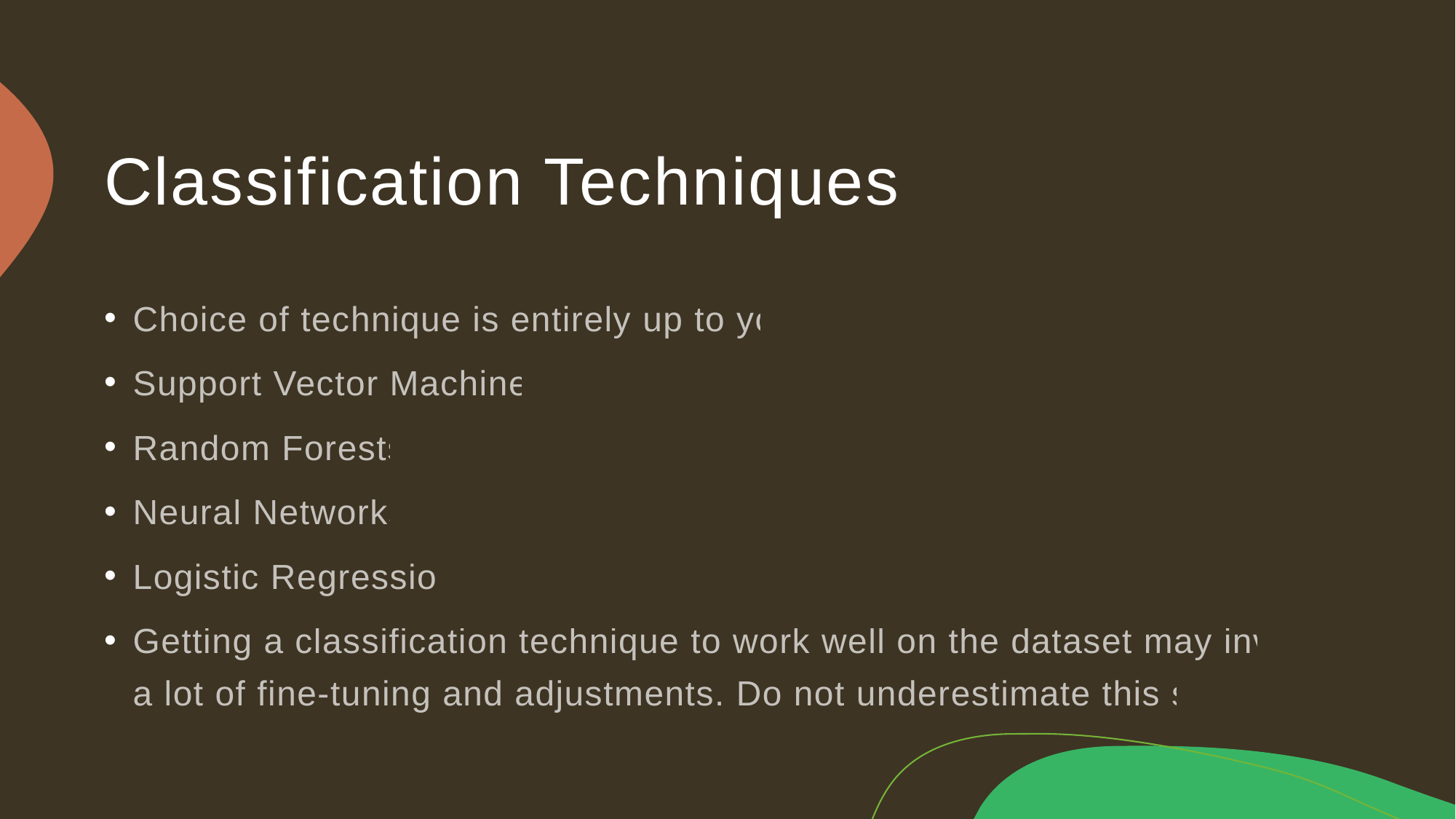

# Classification Techniques
Choice of technique is entirely up to you.
Support Vector Machines
Random Forests
Neural Networks
Logistic Regression
Getting a classification technique to work well on the dataset may involve a lot of fine-tuning and adjustments. Do not underestimate this step.